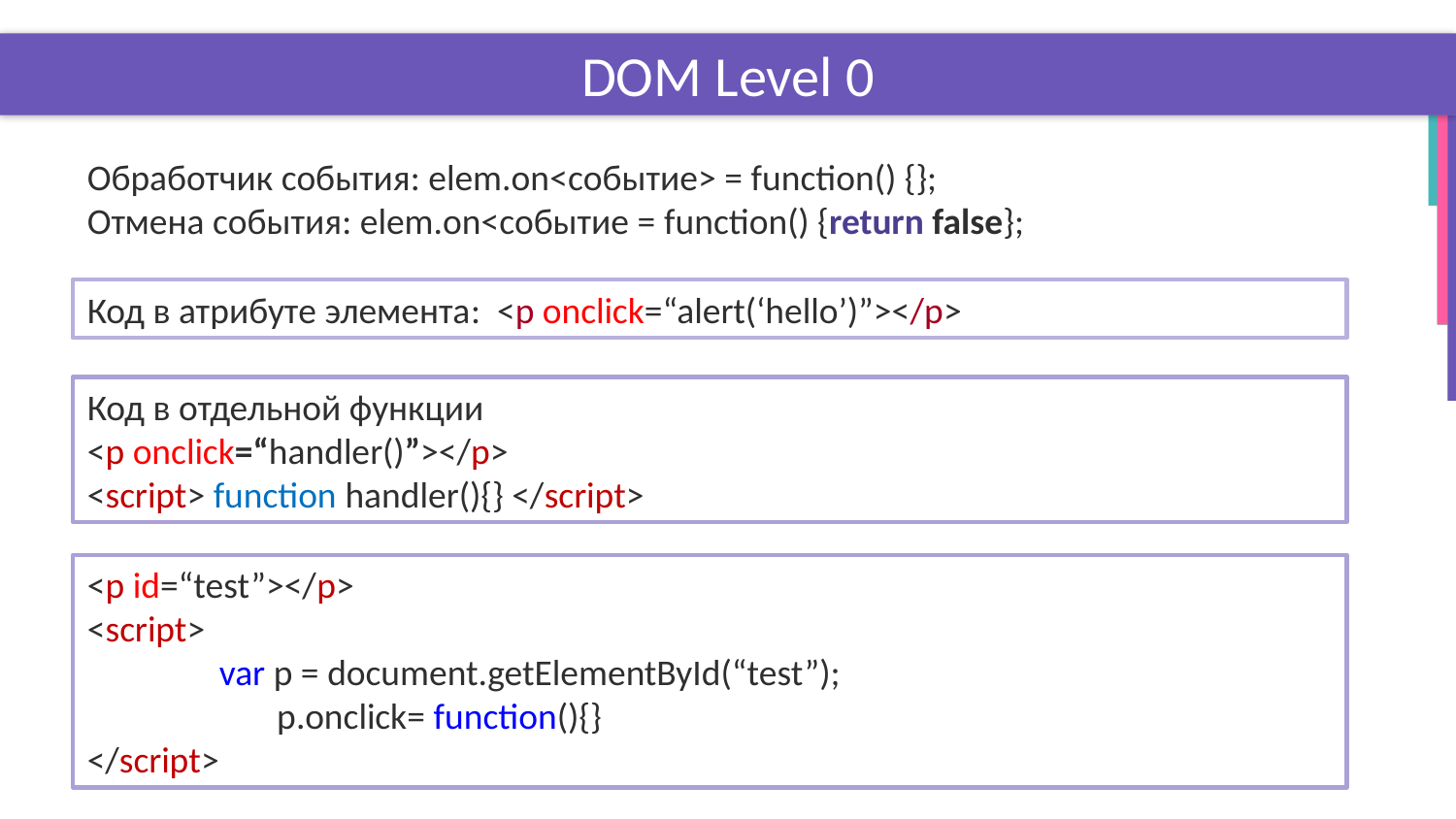

# DOM Level 0
Обработчик события: elem.on<событие> = function() {};
Отмена события: elem.on<событие = function() {return false};
Код в атрибуте элемента:  <p onclick=“alert(‘hello’)”></p>
Код в отдельной функции
<p onclick=“handler()”></p>
<script> function handler(){} </script>
<p id=“test”></p>
<script>
                var p = document.getElementById(“test”);
                       p.onclick= function(){}
</script>